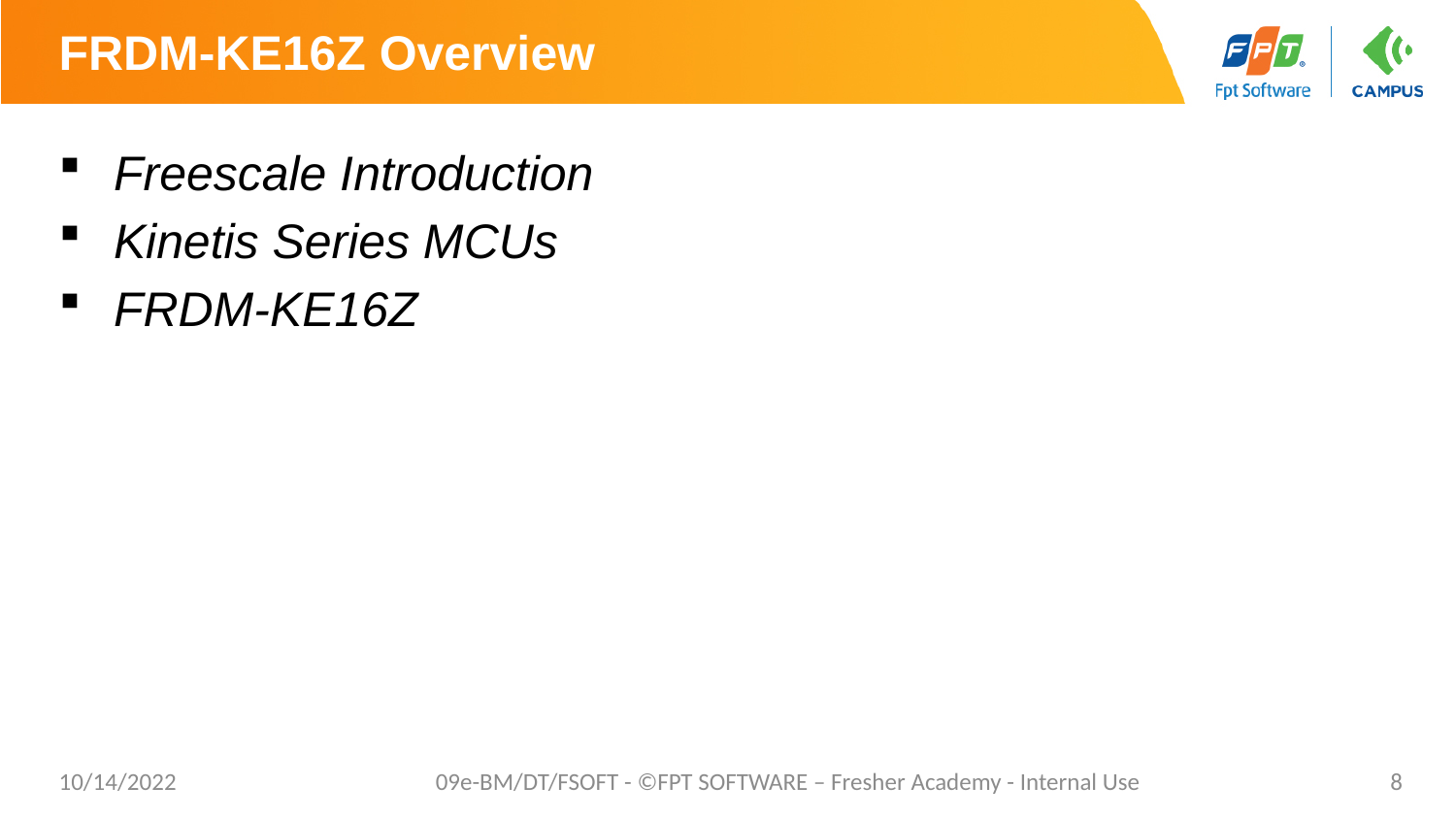

# FRDM-KE16Z Overview
Freescale Introduction
Kinetis Series MCUs
FRDM-KE16Z
10/14/2022
09e-BM/DT/FSOFT - ©FPT SOFTWARE – Fresher Academy - Internal Use
8